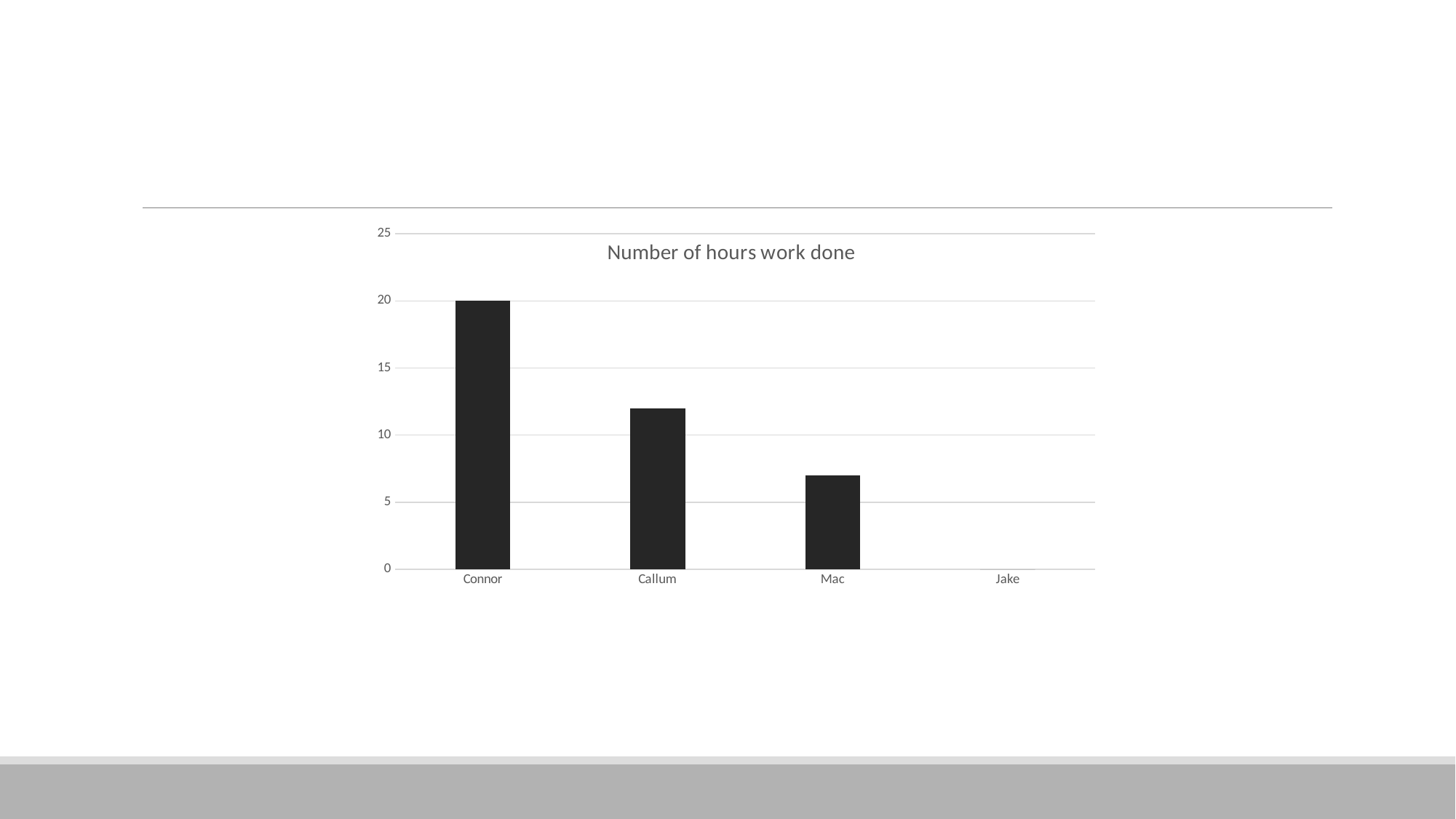

#

### Chart: Number of hours work done

| Category |  |
|---|---|
| Connor | 20.0 |
| Callum | 12.0 |
| Mac | 7.0 |
| Jake | 0.0 |